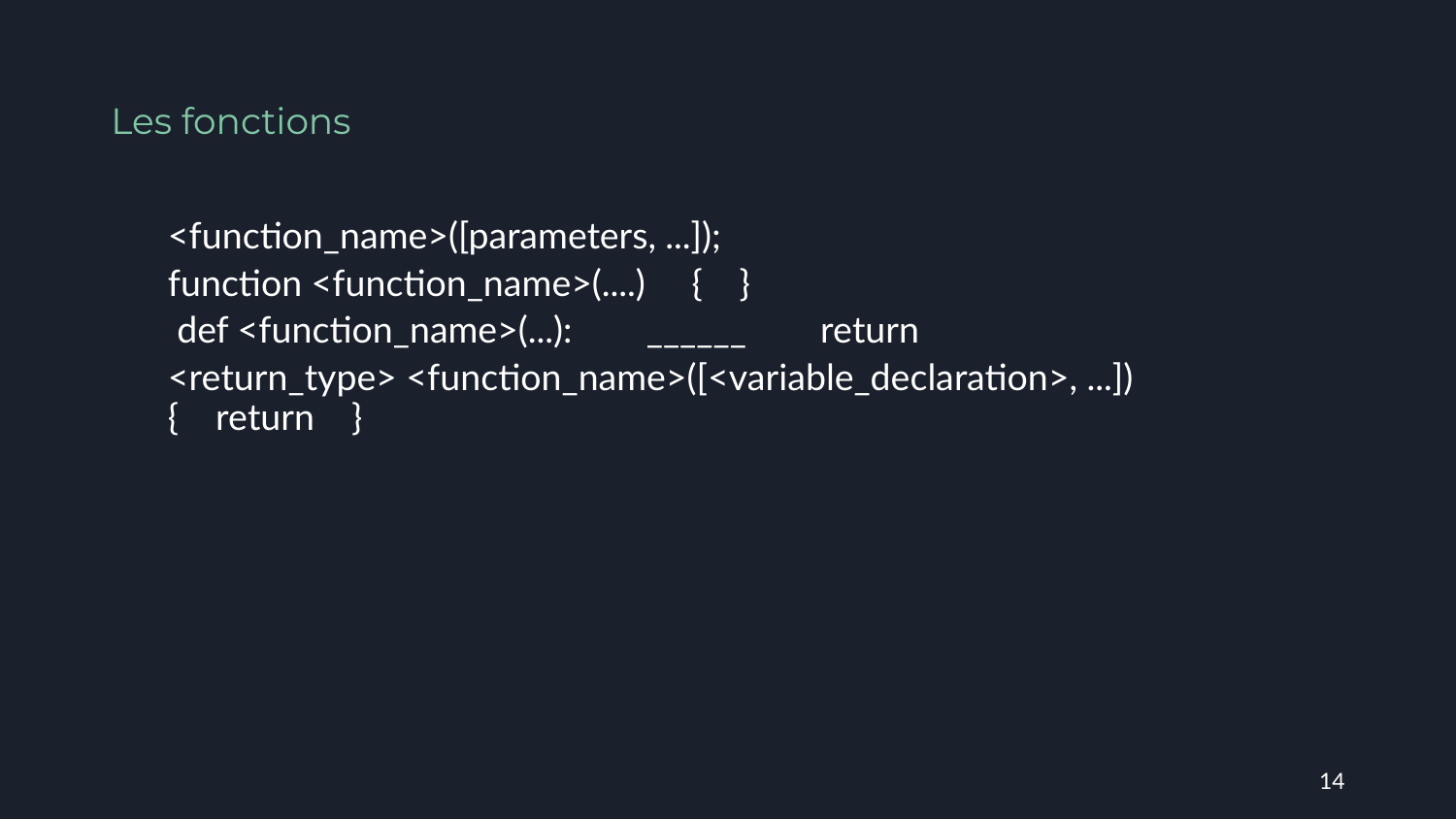

# Les fonctions
<function_name>([parameters, ...]);
function <function_name>(....)     {    }
 def <function_name>(...):        ______        return
<return_type> <function_name>([<variable_declaration>, ...])     {    return    }
14